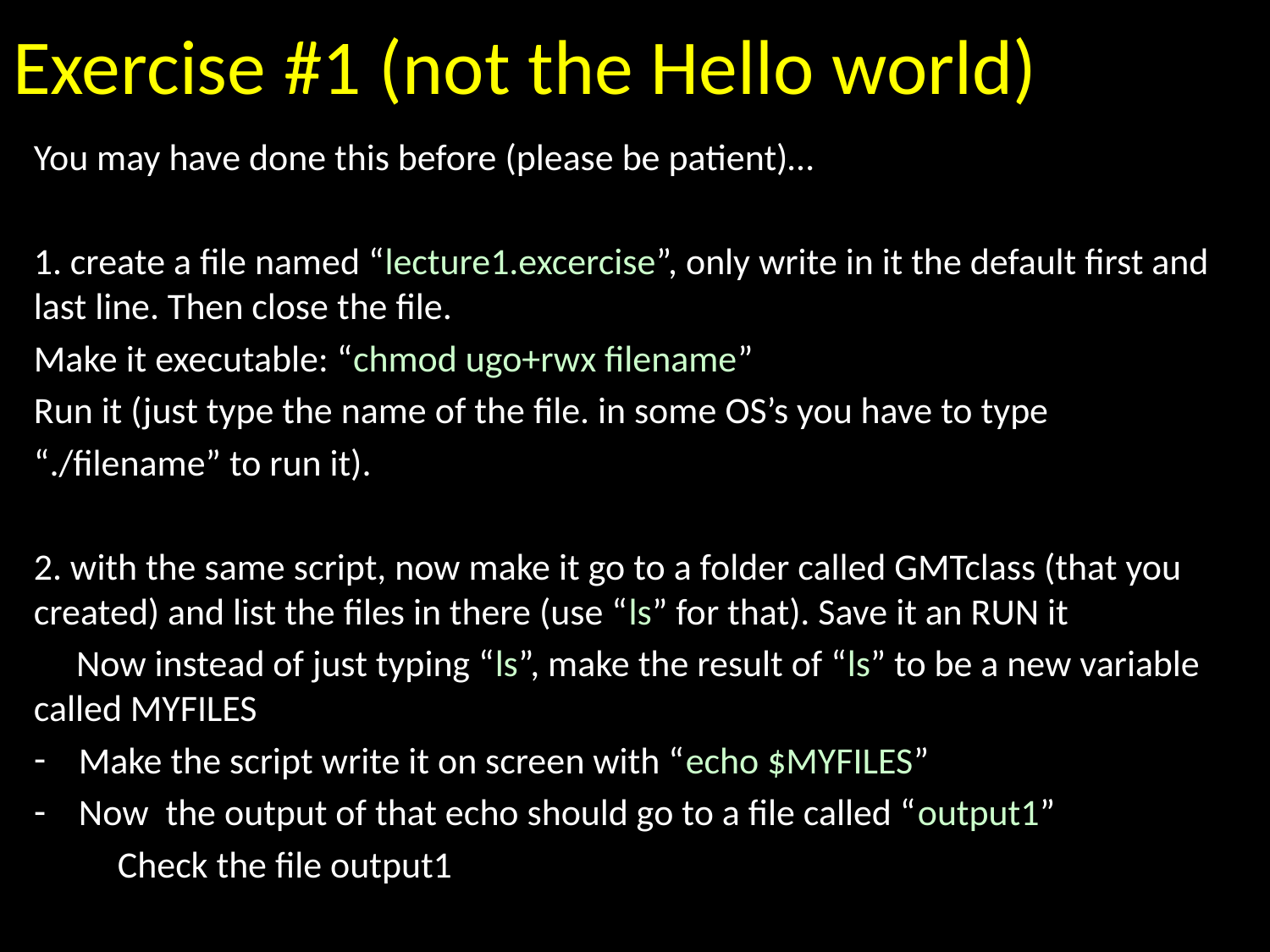

# Exercise #1 (not the Hello world)
You may have done this before (please be patient)…

1. create a file named “lecture1.excercise”, only write in it the default first and last line. Then close the file.
Make it executable: “chmod ugo+rwx filename”
Run it (just type the name of the file. in some OS’s you have to type
“./filename” to run it).

2. with the same script, now make it go to a folder called GMTclass (that you created) and list the files in there (use “ls” for that). Save it an RUN it
     Now instead of just typing “ls”, make the result of “ls” to be a new variable called MYFILES
Make the script write it on screen with “echo $MYFILES”
Now  the output of that echo should go to a file called “output1”
	Check the file output1